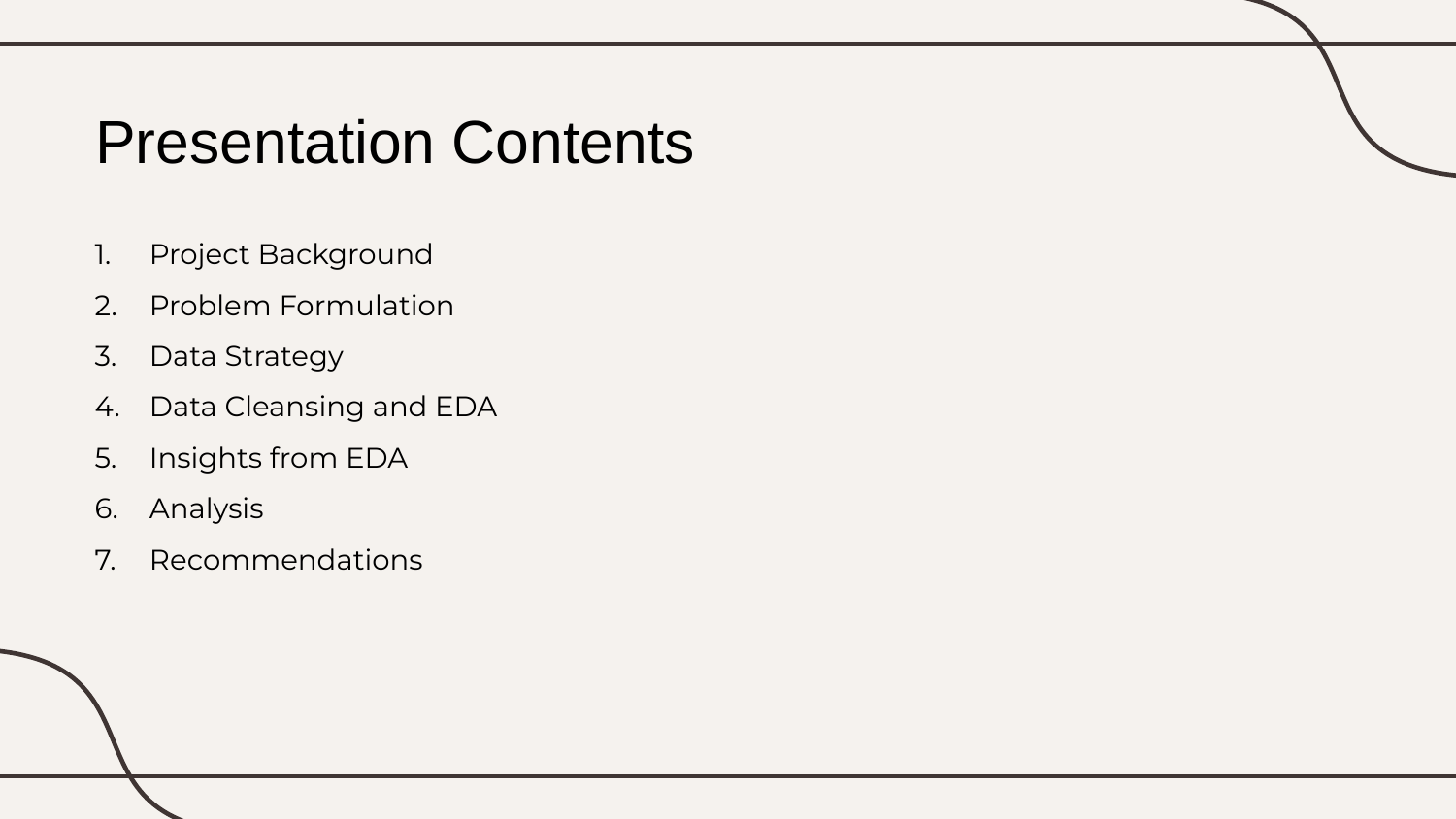

Presentation Contents
Project Background
Problem Formulation
Data Strategy
Data Cleansing and EDA
Insights from EDA
Analysis
Recommendations